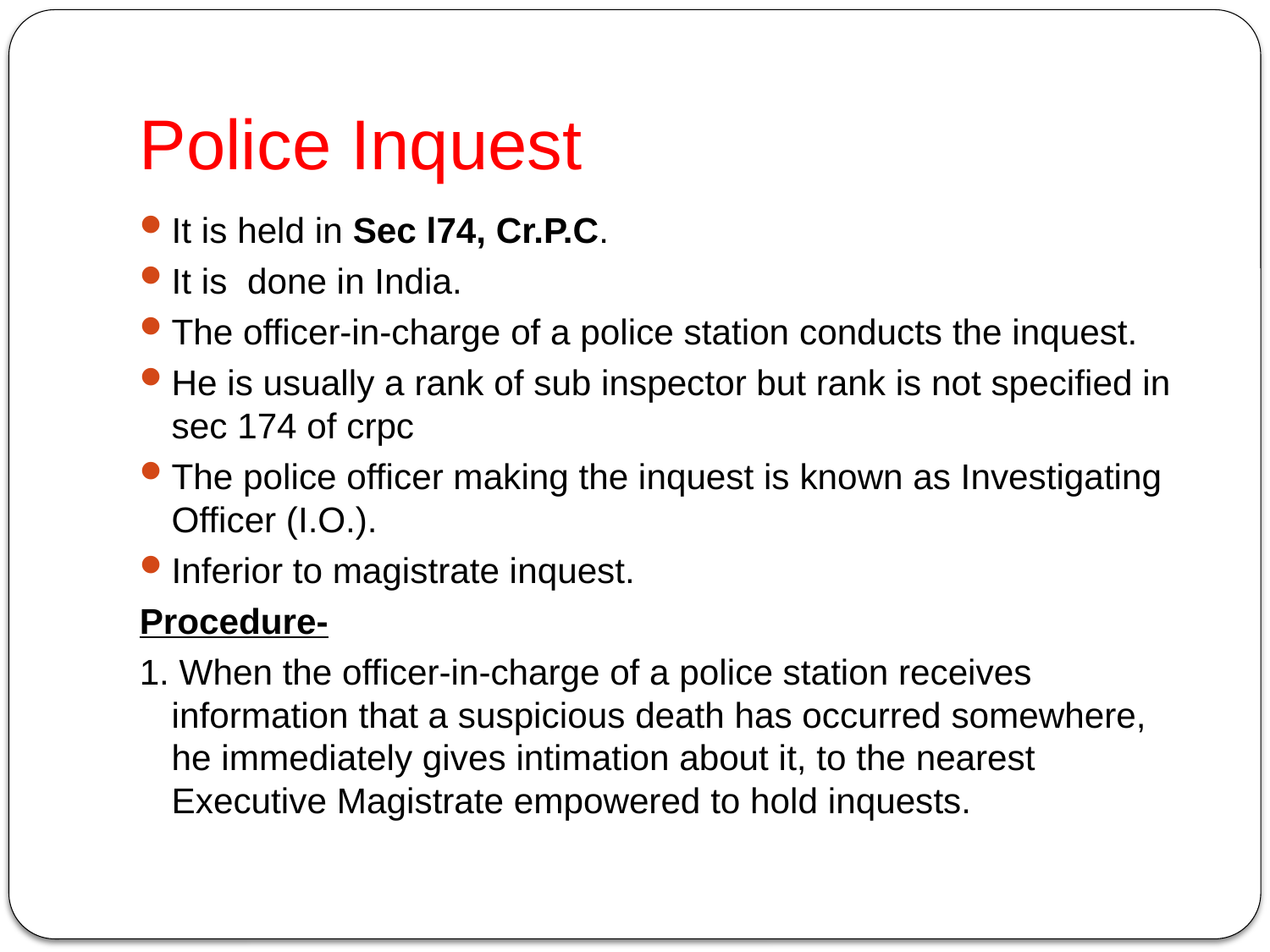

# Police Inquest
It is held in Sec l74, Cr.P.C.
It is  done in India.
The officer-in-charge of a police station conducts the inquest.
He is usually a rank of sub inspector but rank is not specified in sec 174 of crpc
The police officer making the inquest is known as Investigating Officer (I.O.).
Inferior to magistrate inquest.
Procedure-
1. When the officer-in-charge of a police station receives information that a suspicious death has occurred somewhere, he immediately gives intimation about it, to the nearest Executive Magistrate empowered to hold inquests.